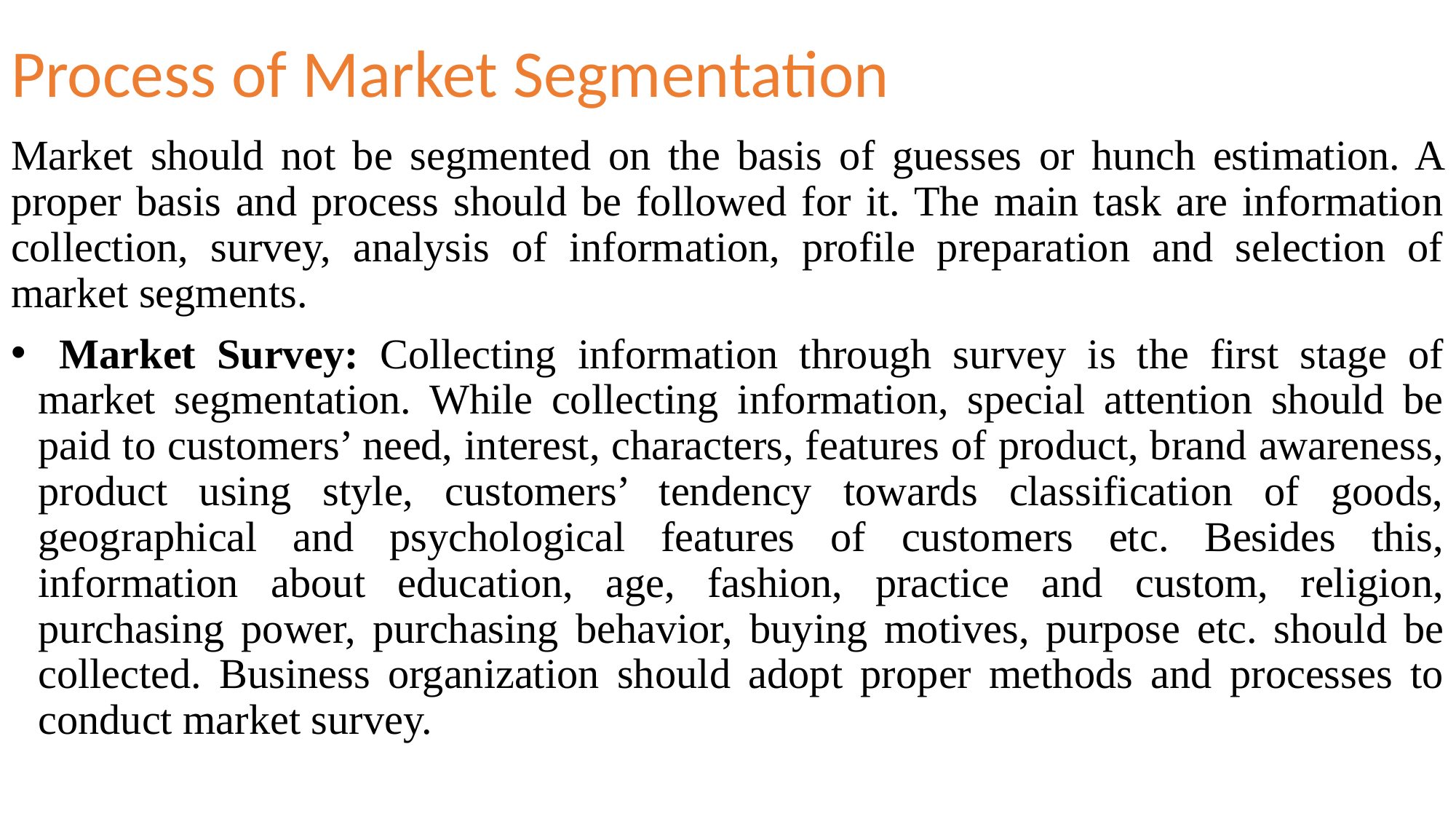

# Process of Market Segmentation
Market should not be segmented on the basis of guesses or hunch estimation. A proper basis and process should be followed for it. The main task are information collection, survey, analysis of information, profile preparation and selection of market segments.
 Market Survey: Collecting information through survey is the first stage of market segmentation. While collecting information, special attention should be paid to customers’ need, interest, characters, features of product, brand awareness, product using style, customers’ tendency towards classification of goods, geographical and psychological features of customers etc. Besides this, information about education, age, fashion, practice and custom, religion, purchasing power, purchasing behavior, buying motives, purpose etc. should be collected. Business organization should adopt proper methods and processes to conduct market survey.